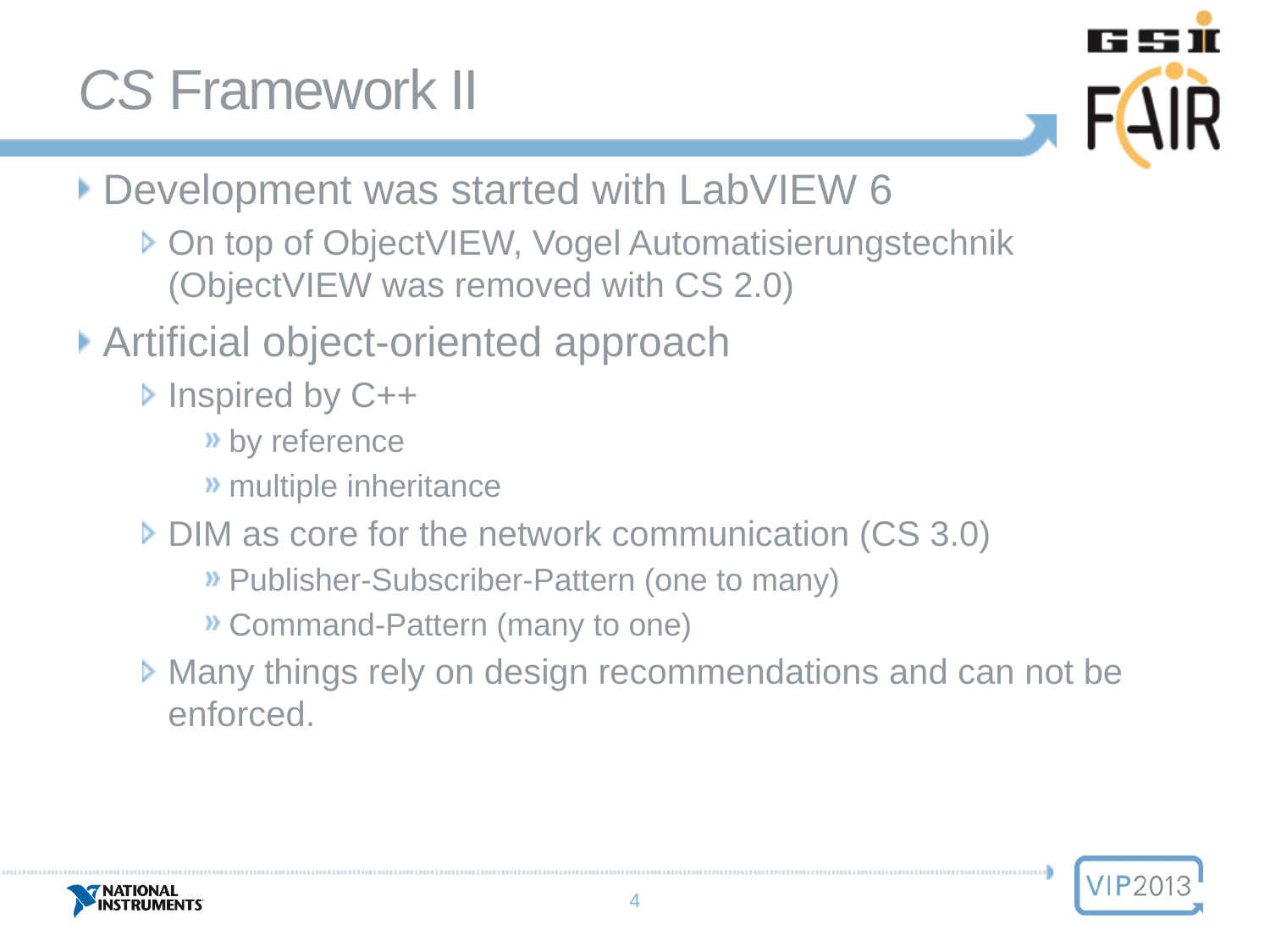

# CS Framework II
Development was started with LabVIEW 6
On top of ObjectVIEW, Vogel Automatisierungstechnik
(ObjectVIEW was removed with CS 2.0)
Artificial object-oriented approach
Inspired by C++
by reference
multiple inheritance
DIM as core for the network communication (CS 3.0)
Publisher-Subscriber-Pattern (one to many)
Command-Pattern (many to one)
Many things rely on design recommendations and can not be enforced.